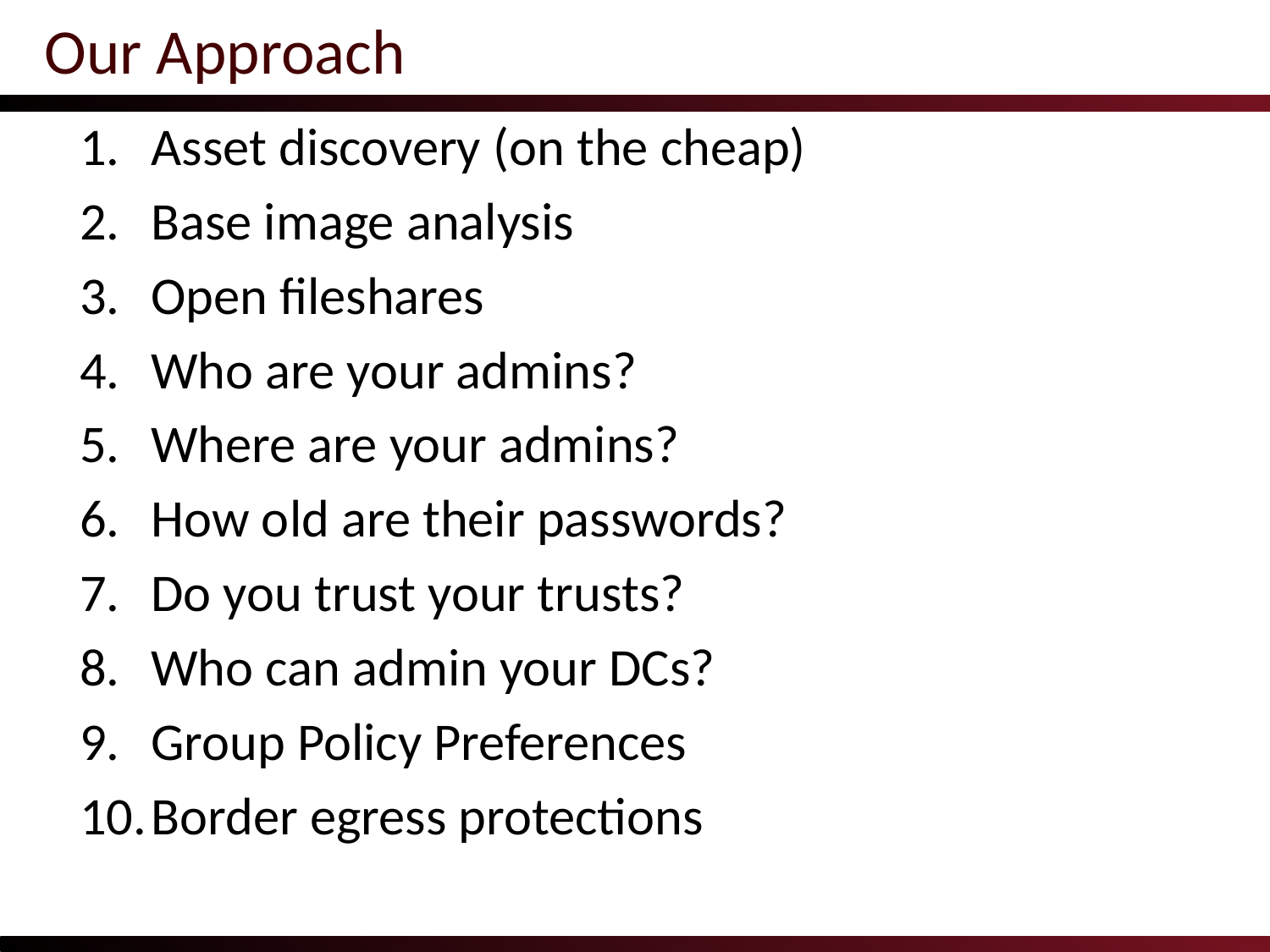

# Our Approach
Asset discovery (on the cheap)
Base image analysis
Open fileshares
Who are your admins?
Where are your admins?
How old are their passwords?
Do you trust your trusts?
Who can admin your DCs?
Group Policy Preferences
Border egress protections